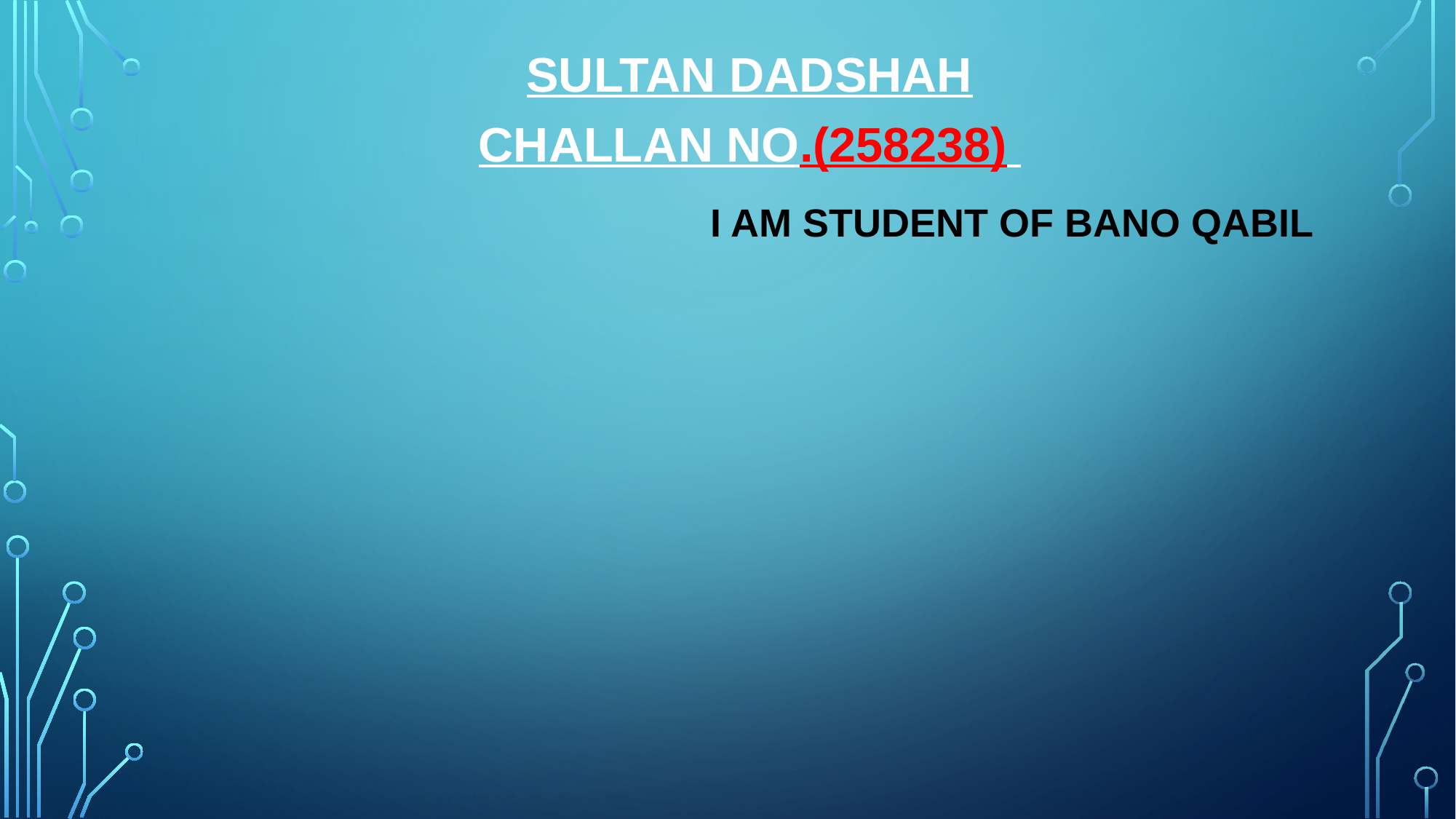

SULTAN DADSHAH CHALLAN NO.(258238)

# I AM STUDENT OF BANO QABIL